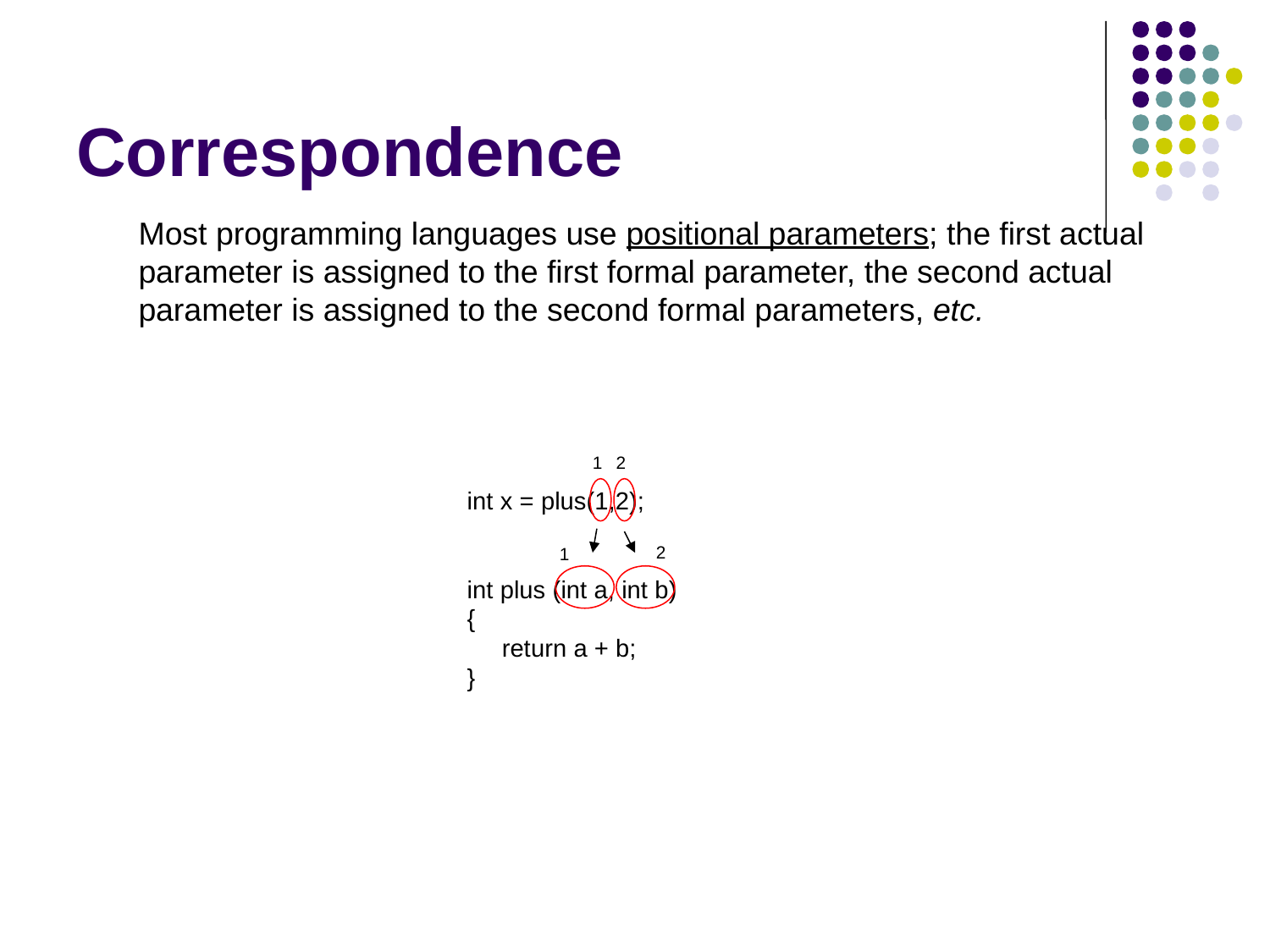

# Correspondence
Most programming languages use positional parameters; the first actual
parameter is assigned to the first formal parameter, the second actual
parameter is assigned to the second formal parameters, etc.
1

1

2

2

int x = plus(1,2);

int plus (int a, int b)
{
     return a + b;
}